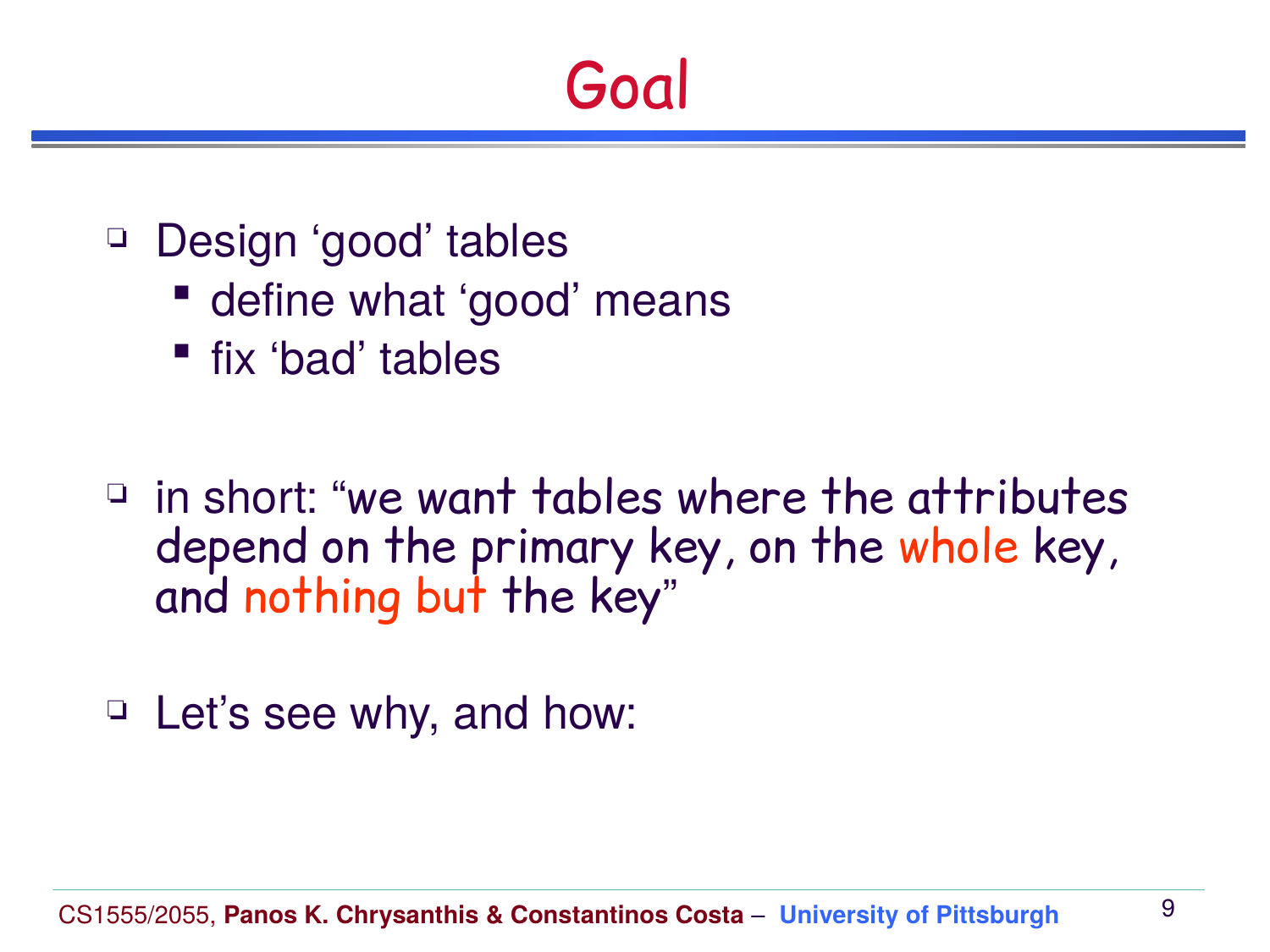

# Goal
Design ‘good’ tables
define what ‘good’ means
fix ‘bad’ tables

in short: “we want tables where the attributes depend on the primary key, on the whole key, and nothing but the key”

Let’s see why, and how: